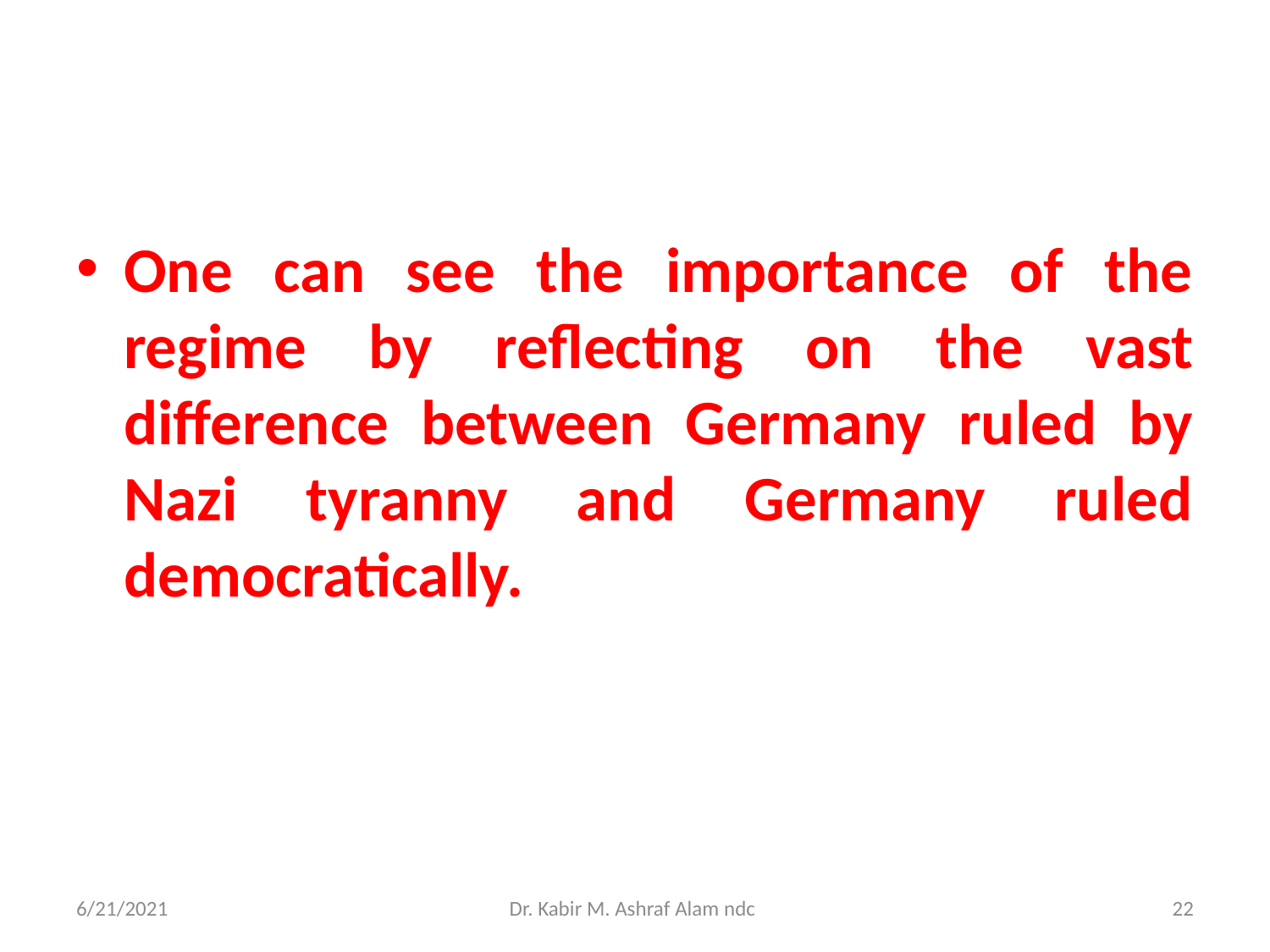

#
One can see the importance of the regime by reflecting on the vast difference between Germany ruled by Nazi tyranny and Germany ruled democratically.

6/21/2021
Dr. Kabir M. Ashraf Alam ndc
22